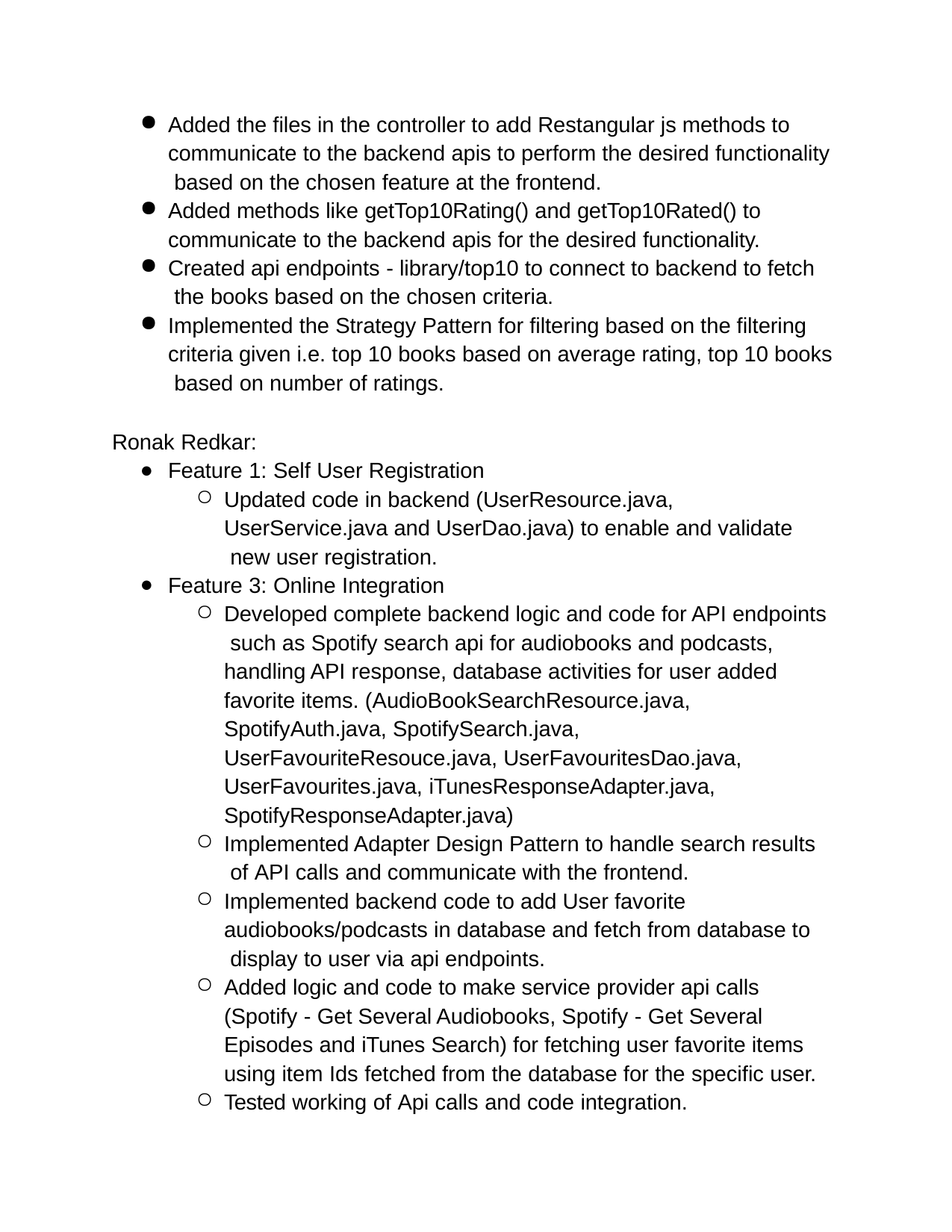

Added the files in the controller to add Restangular js methods to  communicate to the backend apis to perform the desired functionality  based on the chosen feature at the frontend.
Added methods like getTop10Rating() and getTop10Rated() to  communicate to the backend apis for the desired functionality.
Created api endpoints - library/top10 to connect to backend to fetch  the books based on the chosen criteria.
Implemented the Strategy Pattern for filtering based on the filtering  criteria given i.e. top 10 books based on average rating, top 10 books  based on number of ratings.

Ronak Redkar:
Feature 1: Self User Registration
Updated code in backend (UserResource.java,  UserService.java and UserDao.java) to enable and validate  new user registration.
Feature 3: Online Integration
Developed complete backend logic and code for API endpoints  such as Spotify search api for audiobooks and podcasts,  handling API response, database activities for user added  favorite items. (AudioBookSearchResource.java,  SpotifyAuth.java, SpotifySearch.java,  UserFavouriteResouce.java, UserFavouritesDao.java,  UserFavourites.java, iTunesResponseAdapter.java,  SpotifyResponseAdapter.java)
Implemented Adapter Design Pattern to handle search results  of API calls and communicate with the frontend.
Implemented backend code to add User favorite  audiobooks/podcasts in database and fetch from database to  display to user via api endpoints.
Added logic and code to make service provider api calls  (Spotify - Get Several Audiobooks, Spotify - Get Several  Episodes and iTunes Search) for fetching user favorite items  using item Ids fetched from the database for the specific user.
Tested working of Api calls and code integration.